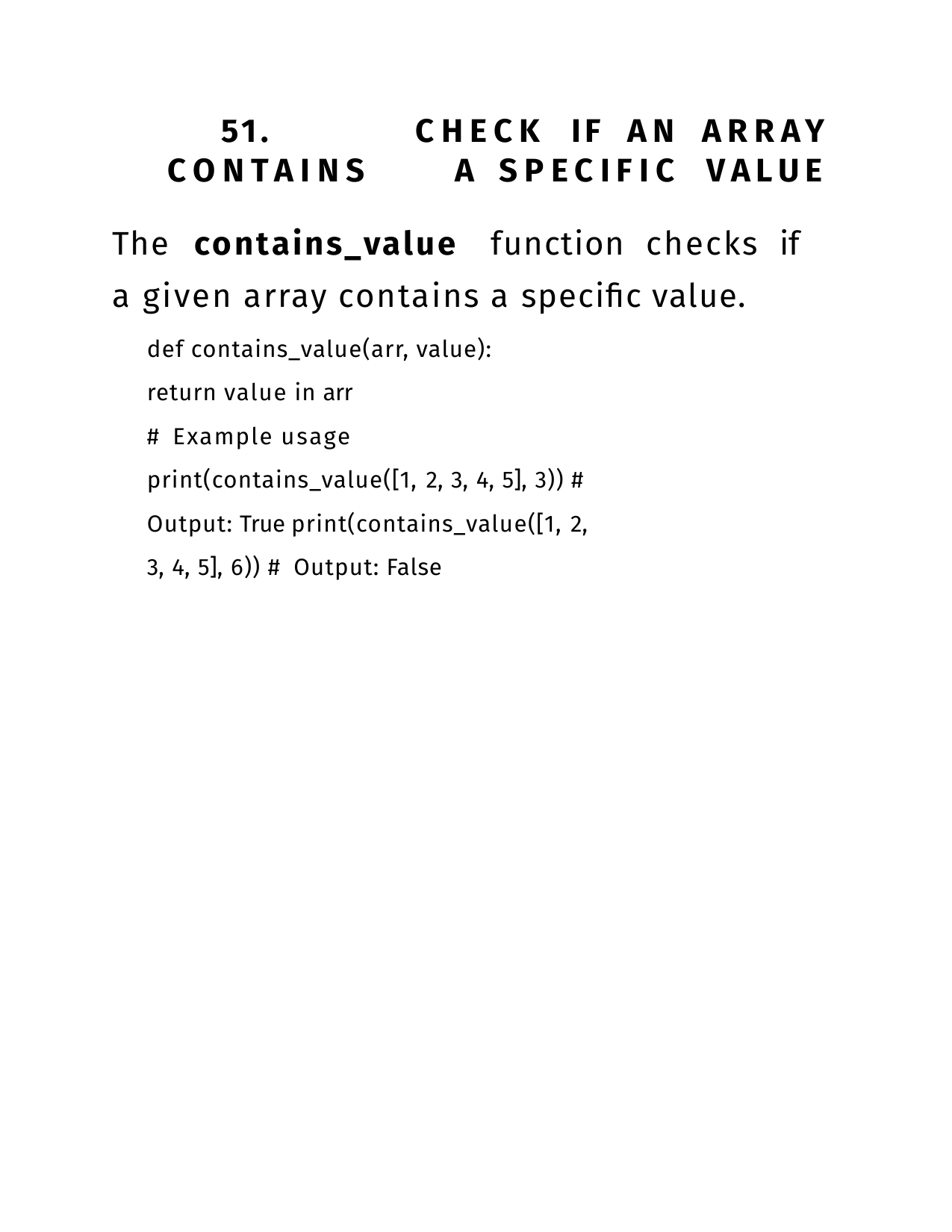

51.	CHECK	IF	AN	ARRAY
CONTAINS	A	SPECIFIC	VALUE
The	contains_value	function	checks	if	a given array contains a specific value.
def contains_value(arr, value): return value in arr
# Example usage print(contains_value([1, 2, 3, 4, 5], 3)) # Output: True print(contains_value([1, 2, 3, 4, 5], 6)) # Output: False